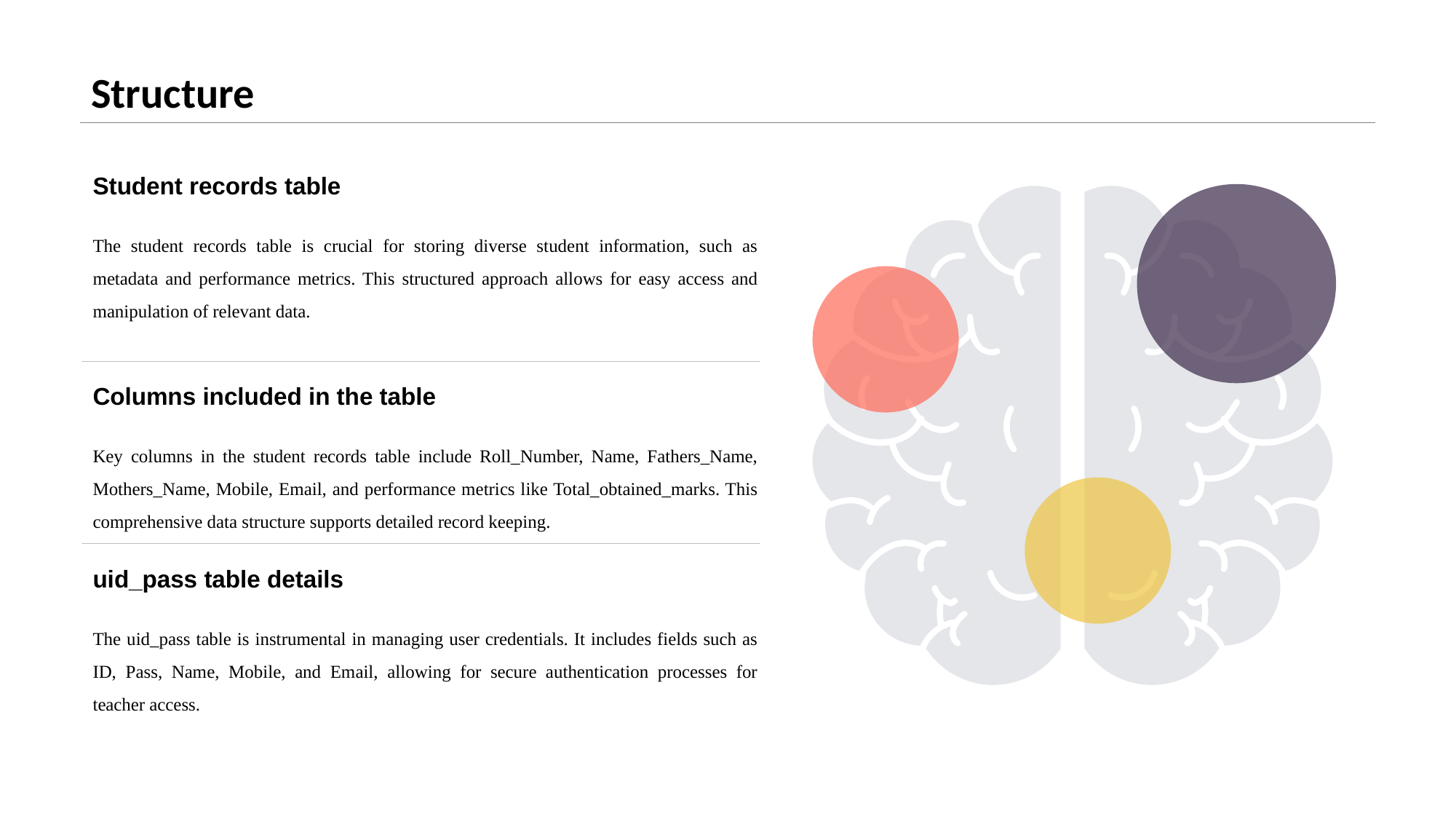

# Structure
Student records table

The student records table is crucial for storing diverse student information, such as metadata and performance metrics. This structured approach allows for easy access and manipulation of relevant data.
Columns included in the table
Key columns in the student records table include Roll_Number, Name, Fathers_Name, Mothers_Name, Mobile, Email, and performance metrics like Total_obtained_marks. This comprehensive data structure supports detailed record keeping.
uid_pass table details
The uid_pass table is instrumental in managing user credentials. It includes fields such as ID, Pass, Name, Mobile, and Email, allowing for secure authentication processes for teacher access.